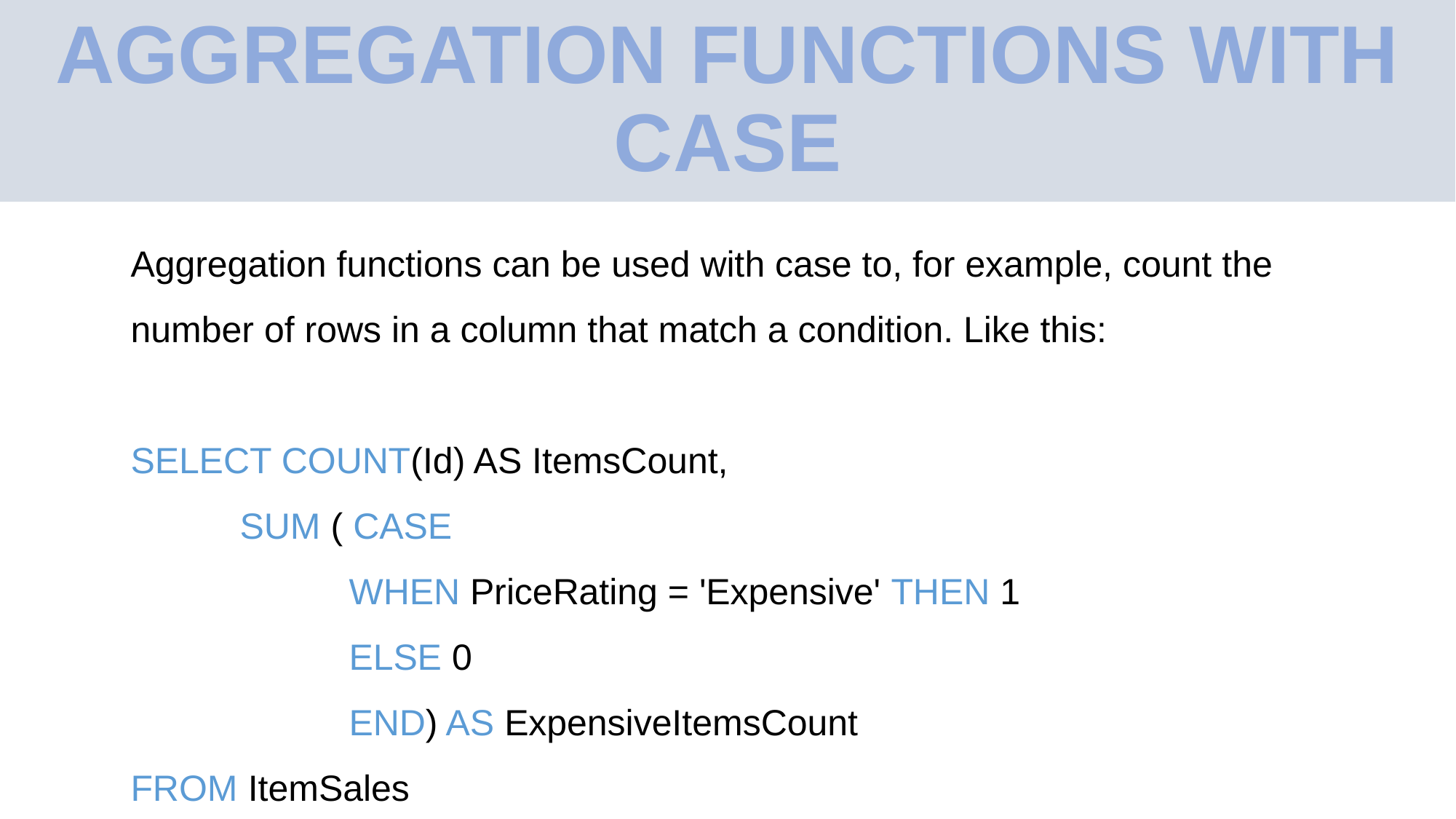

# AGGREGATION FUNCTIONS WITH CASE
Aggregation functions can be used with case to, for example, count the number of rows in a column that match a condition. Like this:

SELECT COUNT(Id) AS ItemsCount,
	SUM ( CASE
		WHEN PriceRating = 'Expensive' THEN 1
		ELSE 0
		END) AS ExpensiveItemsCount
FROM ItemSales